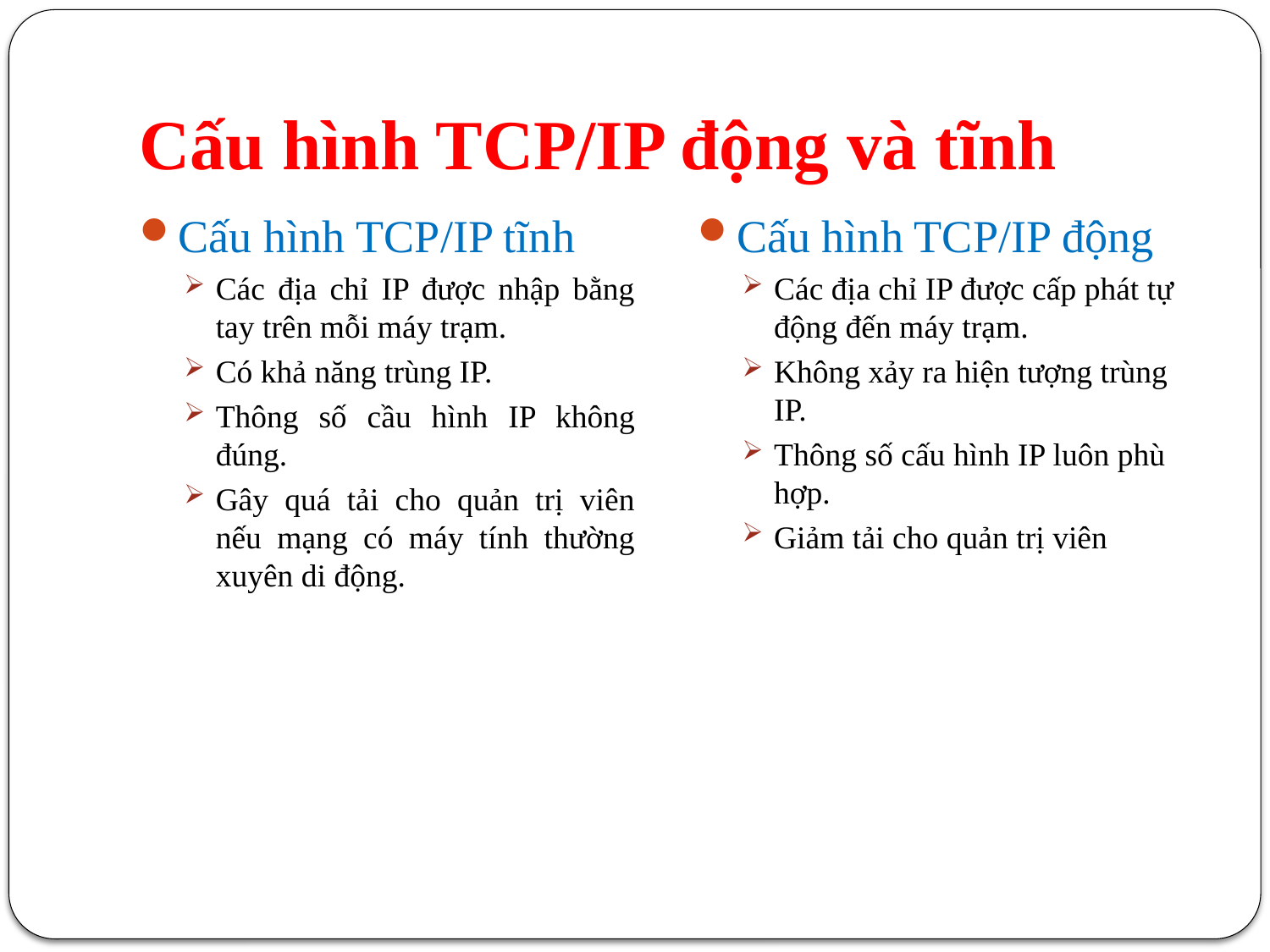

# Cấu hình TCP/IP động và tĩnh
Cấu hình TCP/IP tĩnh
Các địa chỉ IP được nhập bằng tay trên mỗi máy trạm.
Có khả năng trùng IP.
Thông số cầu hình IP không đúng.
Gây quá tải cho quản trị viên nếu mạng có máy tính thường xuyên di động.
Cấu hình TCP/IP động
Các địa chỉ IP được cấp phát tự động đến máy trạm.
Không xảy ra hiện tượng trùng IP.
Thông số cấu hình IP luôn phù hợp.
Giảm tải cho quản trị viên